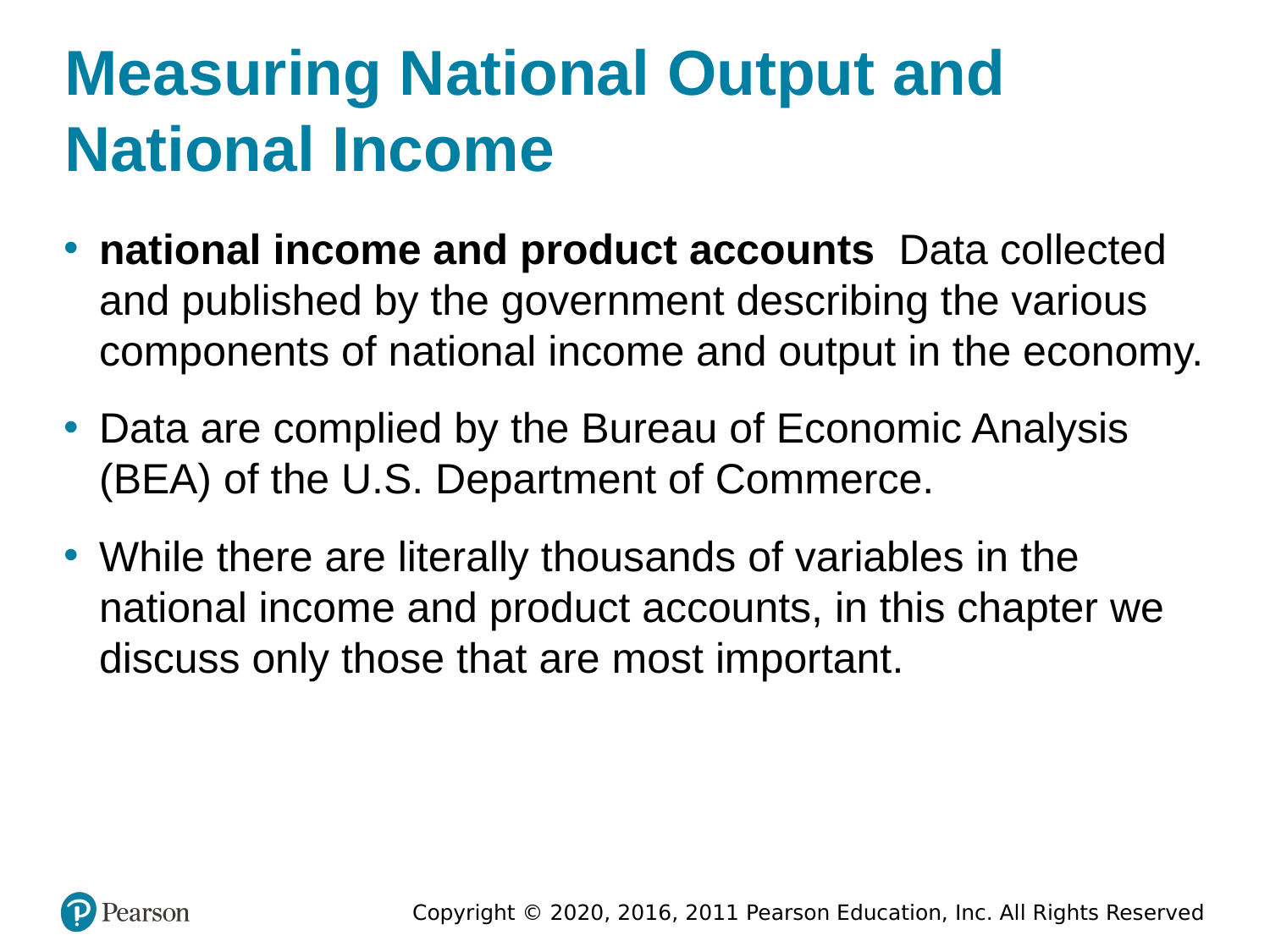

# Measuring National Output and National Income
national income and product accounts  Data collected and published by the government describing the various components of national income and output in the economy.
Data are complied by the Bureau of Economic Analysis (BEA) of the U.S. Department of Commerce.
While there are literally thousands of variables in the national income and product accounts, in this chapter we discuss only those that are most important.